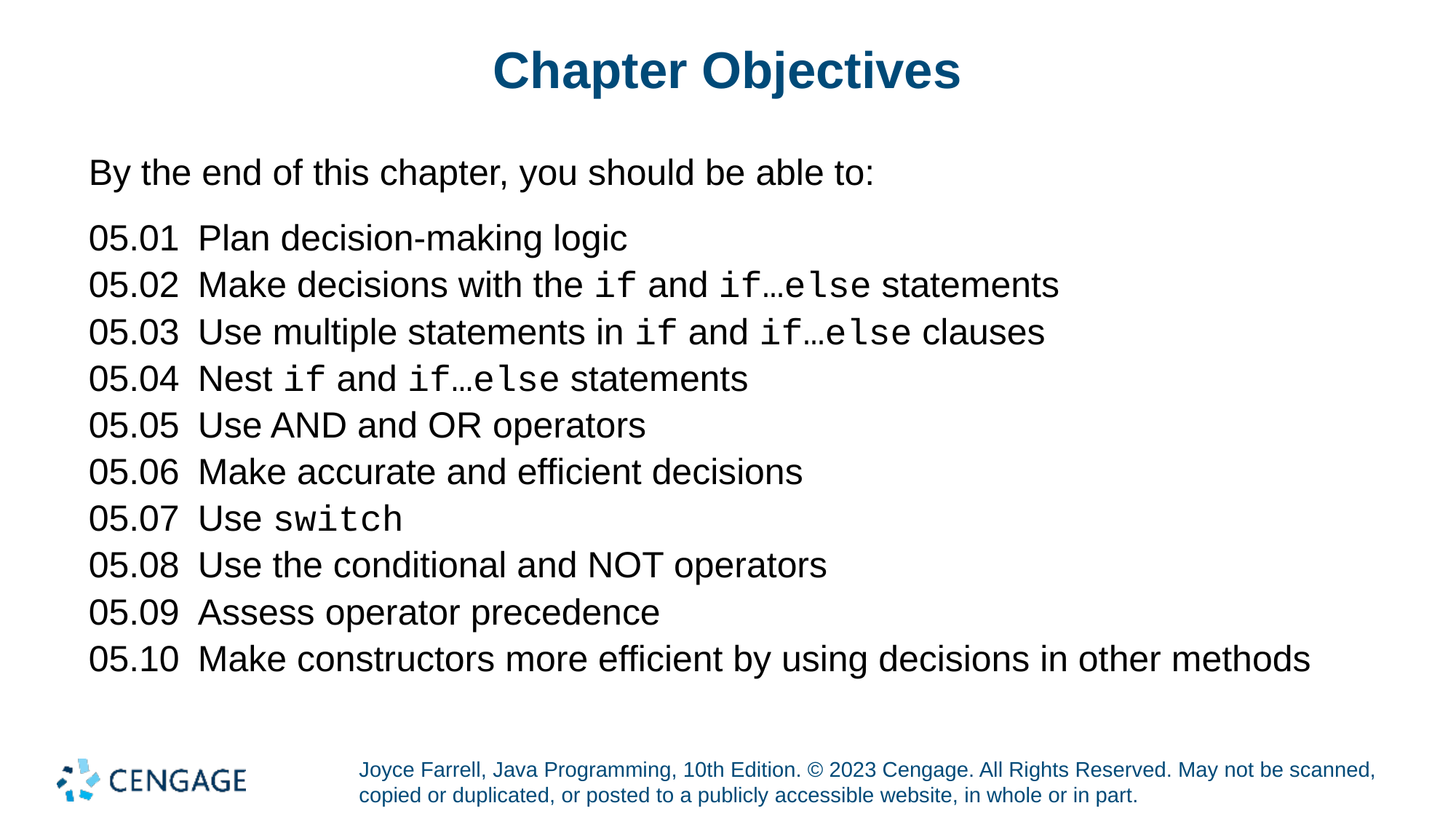

# Chapter Objectives
By the end of this chapter, you should be able to:
05.01 	Plan decision-making logic
05.02 	Make decisions with the if and if…else statements
05.03 	Use multiple statements in if and if…else clauses
05.04 	Nest if and if…else statements
05.05 	Use AND and OR operators
05.06 	Make accurate and efficient decisions
05.07 	Use switch
05.08 	Use the conditional and NOT operators
05.09 	Assess operator precedence
05.10 	Make constructors more efficient by using decisions in other methods